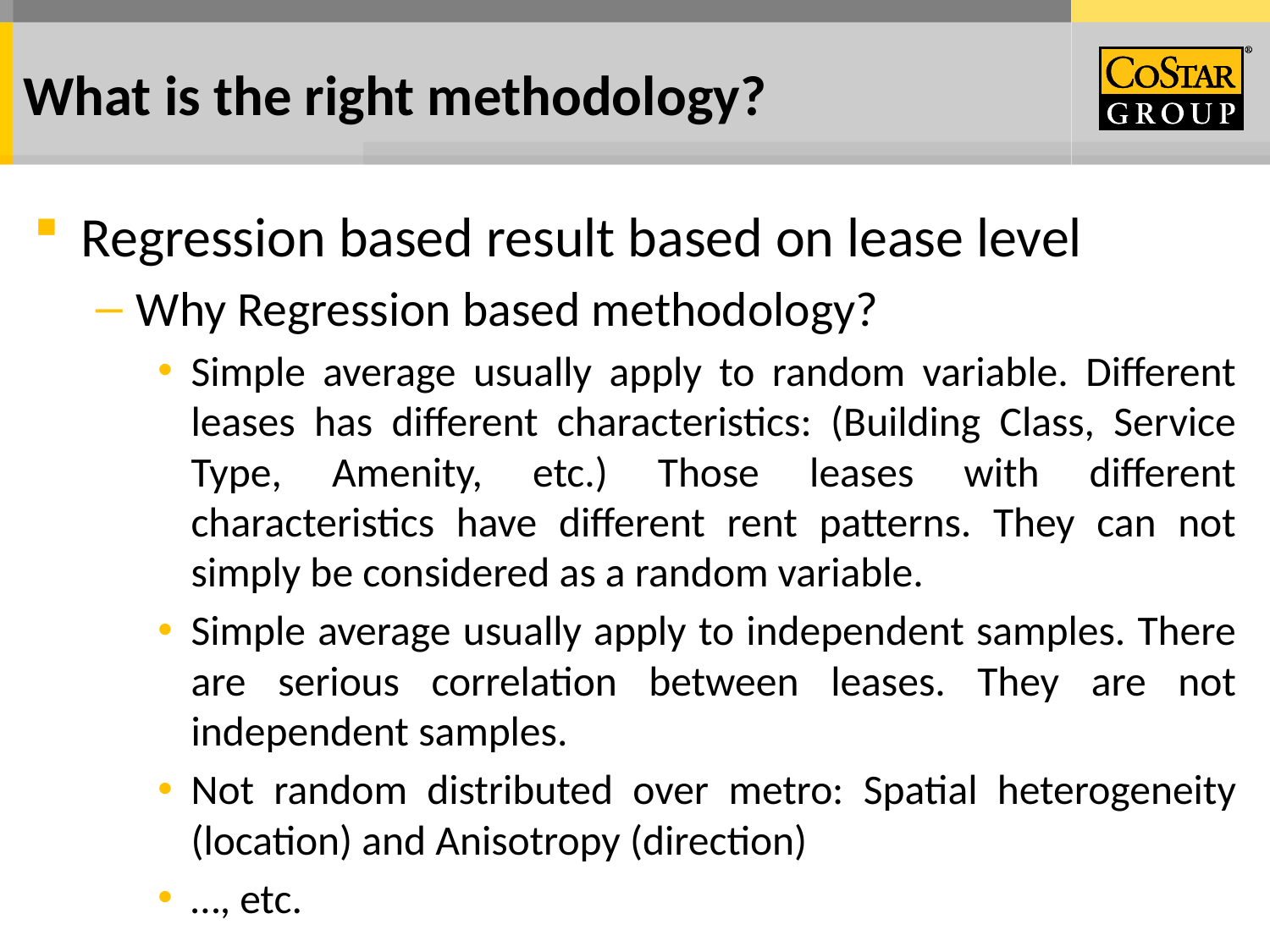

# What is the right methodology?
Regression based result based on lease level
Why Regression based methodology?
Simple average usually apply to random variable. Different leases has different characteristics: (Building Class, Service Type, Amenity, etc.) Those leases with different characteristics have different rent patterns. They can not simply be considered as a random variable.
Simple average usually apply to independent samples. There are serious correlation between leases. They are not independent samples.
Not random distributed over metro: Spatial heterogeneity (location) and Anisotropy (direction)
…, etc.